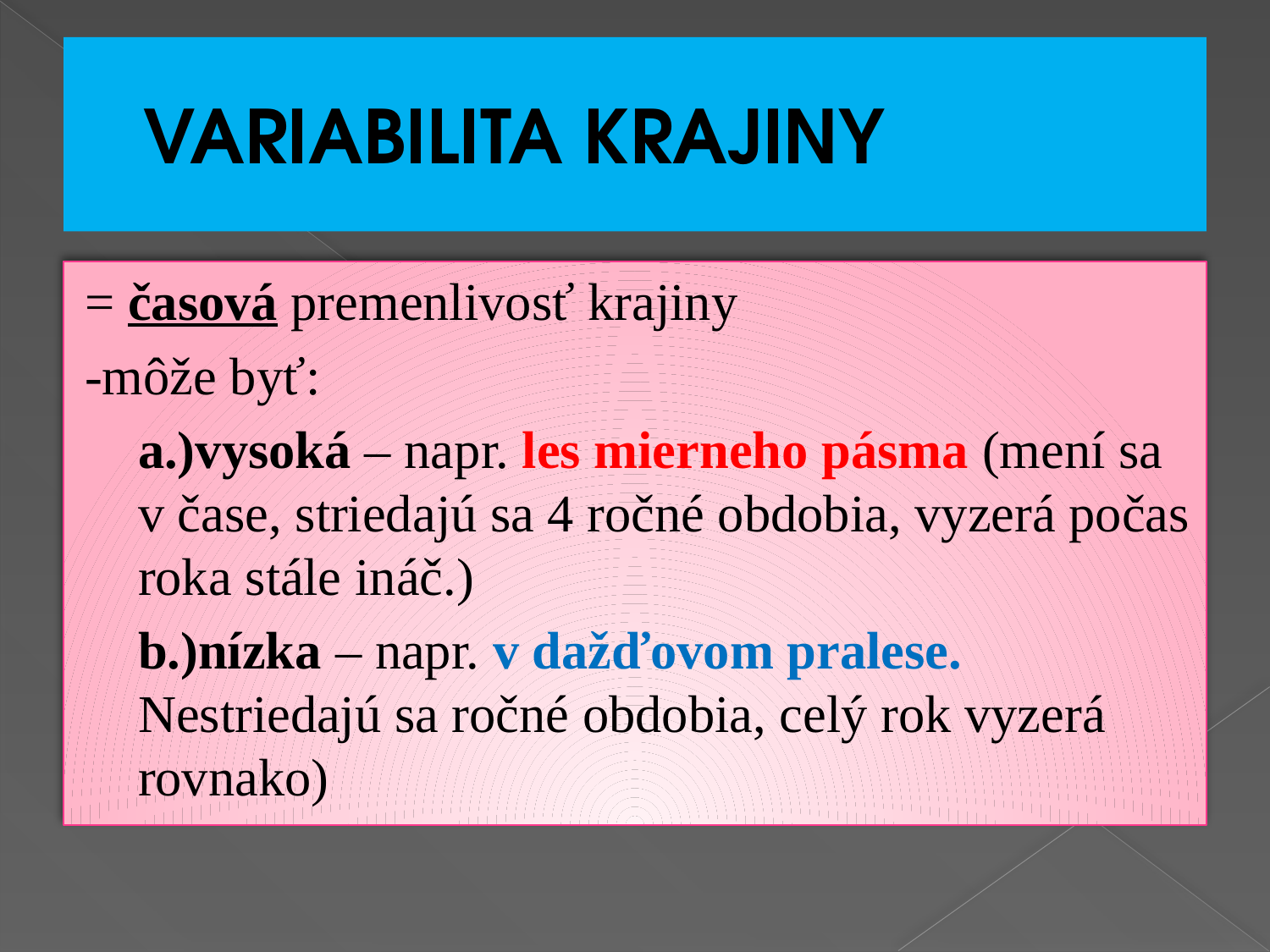

# VARIABILITA KRAJINY

= časová premenlivosť krajiny
-môže byť:
 	a.)vysoká – napr. les mierneho pásma (mení sa v čase, striedajú sa 4 ročné obdobia, vyzerá počas roka stále ináč.)
	b.)nízka – napr. v dažďovom pralese. Nestriedajú sa ročné obdobia, celý rok vyzerá rovnako)